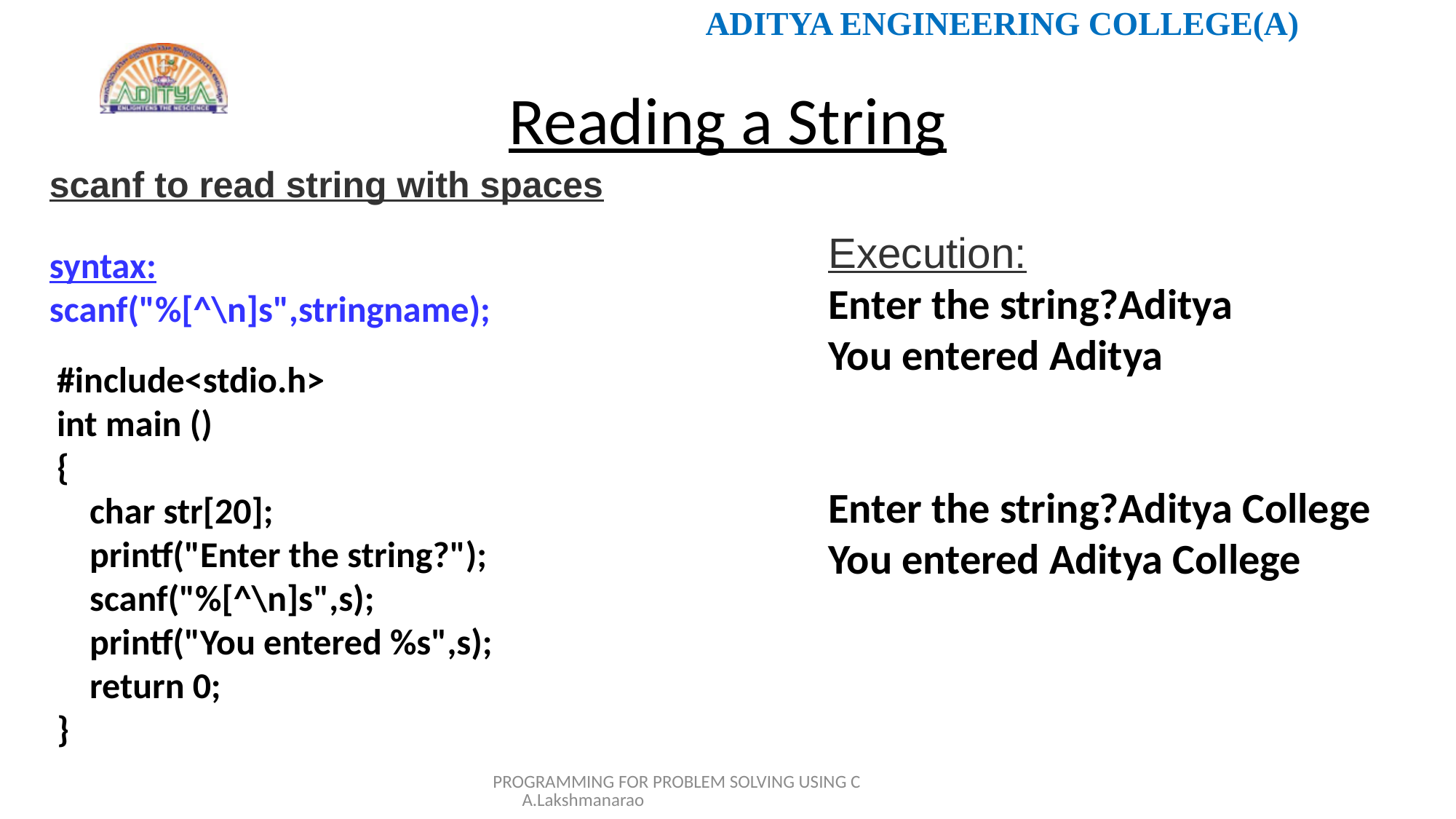

# Reading a String
scanf to read string with spaces
Execution:
Enter the string?Aditya
You entered Aditya

Enter the string?Aditya College
You entered Aditya College
syntax:
scanf("%[^\n]s",stringname);
#include<stdio.h>
int main ()
{
    char str[20];
    printf("Enter the string?");
    scanf("%[^\n]s",s);
    printf("You entered %s",s);
    return 0;
}
PROGRAMMING FOR PROBLEM SOLVING USING C                               A.Lakshmanarao